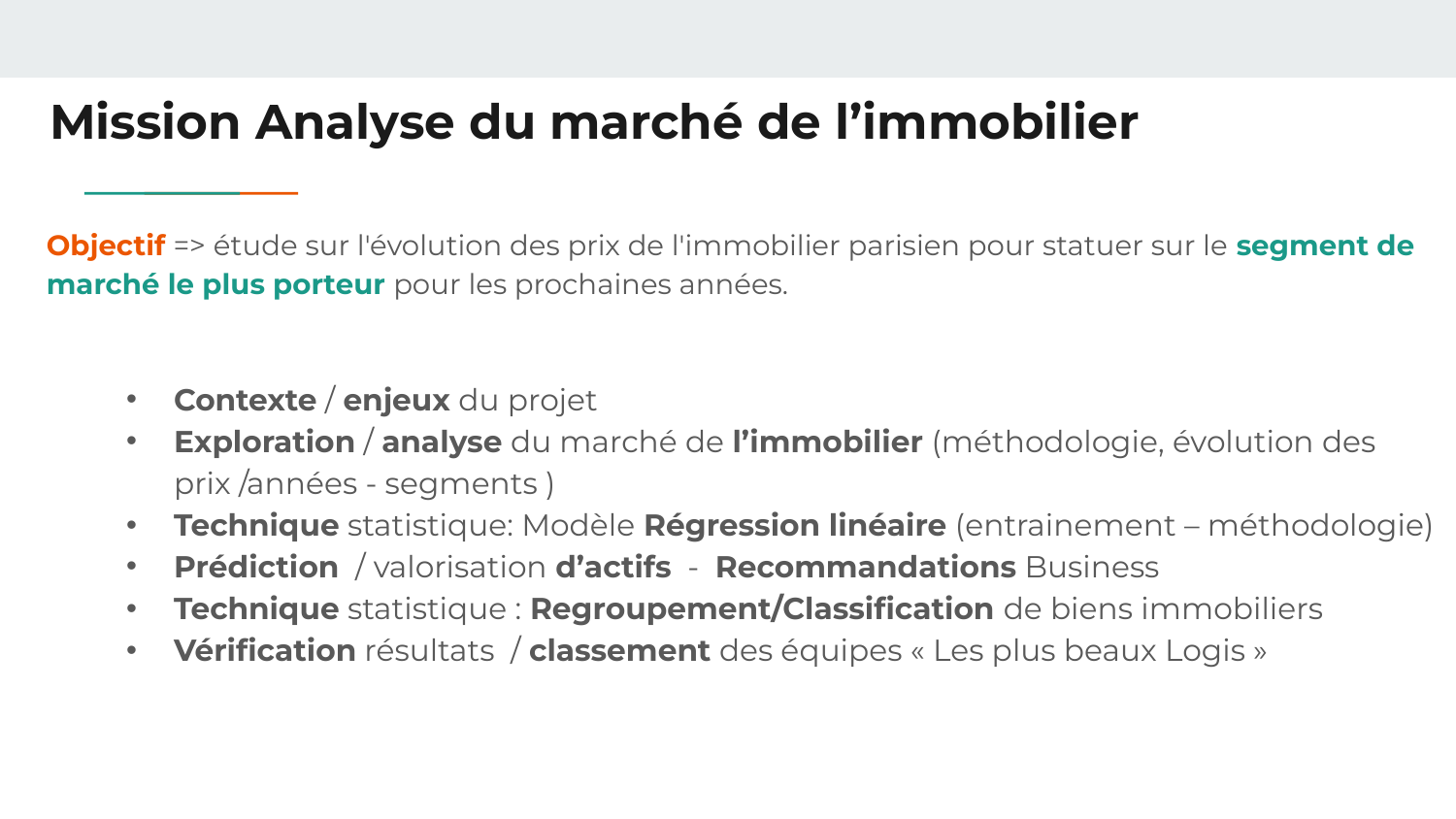

# Mission Analyse du marché de l’immobilier
Objectif => étude sur l'évolution des prix de l'immobilier parisien pour statuer sur le segment de marché le plus porteur pour les prochaines années.

Contexte / enjeux du projet
Exploration / analyse du marché de l’immobilier (méthodologie, évolution des prix /années - segments )
Technique statistique: Modèle Régression linéaire (entrainement – méthodologie)
Prédiction  / valorisation d’actifs  -  Recommandations Business
Technique statistique : Regroupement/Classification de biens immobiliers
Vérification résultats  / classement des équipes « Les plus beaux Logis »